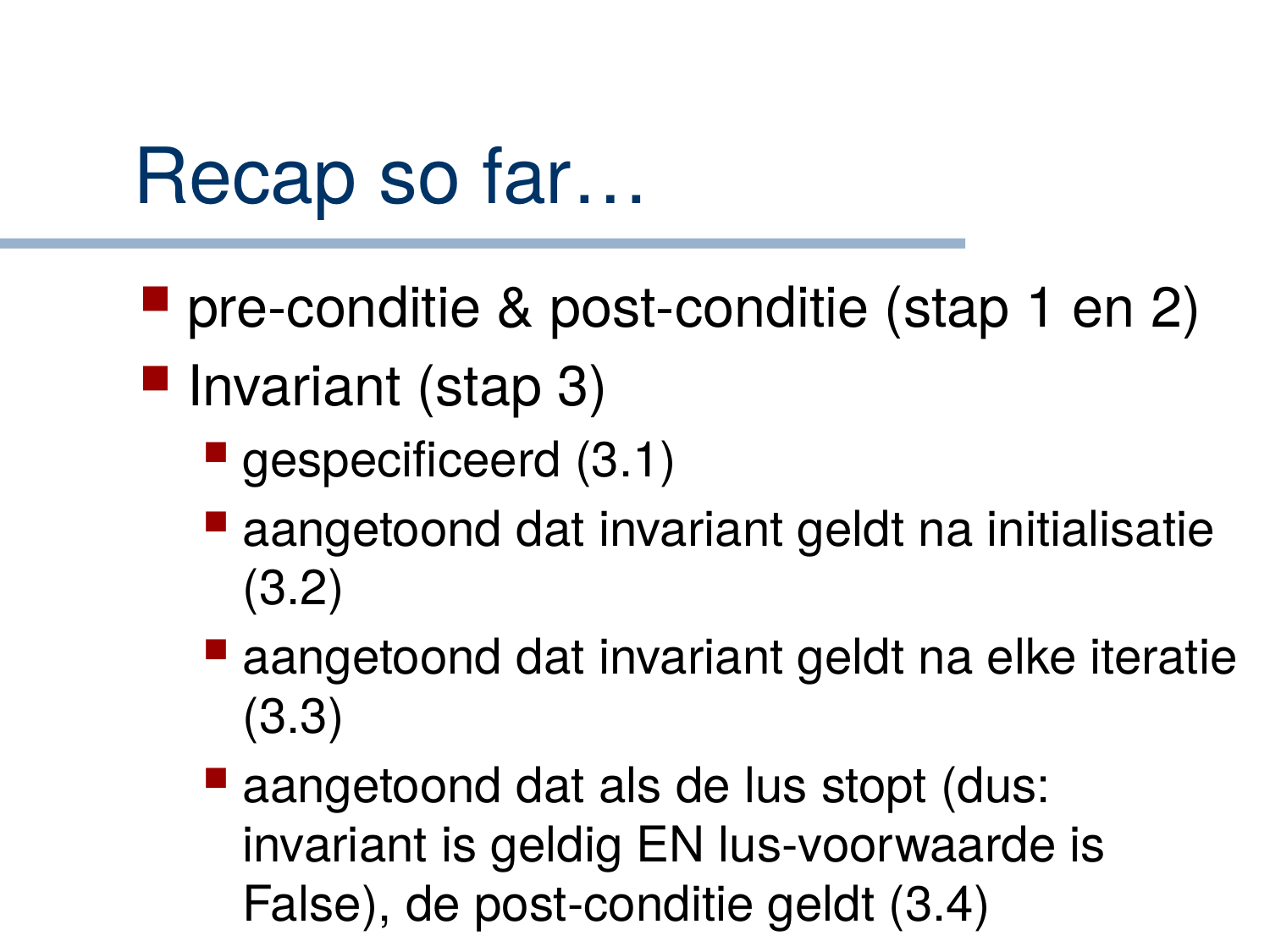

# Recap so far…
pre-conditie & post-conditie (stap 1 en 2)
Invariant (stap 3)
gespecificeerd (3.1)
aangetoond dat invariant geldt na initialisatie (3.2)
aangetoond dat invariant geldt na elke iteratie (3.3)
aangetoond dat als de lus stopt (dus: invariant is geldig EN lus-voorwaarde is False), de post-conditie geldt (3.4)